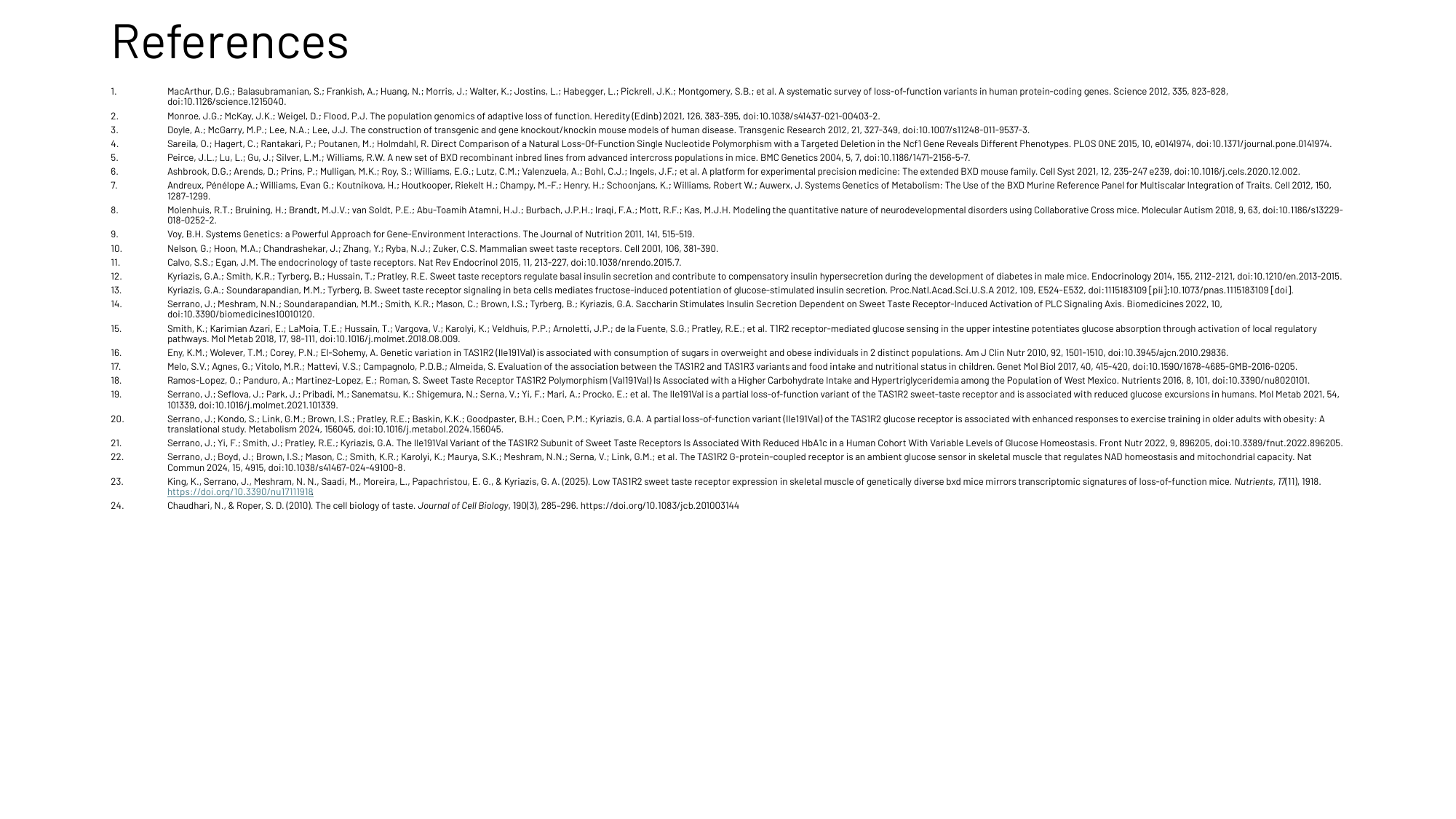

# References
MacArthur, D.G.; Balasubramanian, S.; Frankish, A.; Huang, N.; Morris, J.; Walter, K.; Jostins, L.; Habegger, L.; Pickrell, J.K.; Montgomery, S.B.; et al. A systematic survey of loss-of-function variants in human protein-coding genes. Science 2012, 335, 823-828, doi:10.1126/science.1215040.
Monroe, J.G.; McKay, J.K.; Weigel, D.; Flood, P.J. The population genomics of adaptive loss of function. Heredity (Edinb) 2021, 126, 383-395, doi:10.1038/s41437-021-00403-2.
Doyle, A.; McGarry, M.P.; Lee, N.A.; Lee, J.J. The construction of transgenic and gene knockout/knockin mouse models of human disease. Transgenic Research 2012, 21, 327-349, doi:10.1007/s11248-011-9537-3.
Sareila, O.; Hagert, C.; Rantakari, P.; Poutanen, M.; Holmdahl, R. Direct Comparison of a Natural Loss-Of-Function Single Nucleotide Polymorphism with a Targeted Deletion in the Ncf1 Gene Reveals Different Phenotypes. PLOS ONE 2015, 10, e0141974, doi:10.1371/journal.pone.0141974.
Peirce, J.L.; Lu, L.; Gu, J.; Silver, L.M.; Williams, R.W. A new set of BXD recombinant inbred lines from advanced intercross populations in mice. BMC Genetics 2004, 5, 7, doi:10.1186/1471-2156-5-7.
Ashbrook, D.G.; Arends, D.; Prins, P.; Mulligan, M.K.; Roy, S.; Williams, E.G.; Lutz, C.M.; Valenzuela, A.; Bohl, C.J.; Ingels, J.F.; et al. A platform for experimental precision medicine: The extended BXD mouse family. Cell Syst 2021, 12, 235-247 e239, doi:10.1016/j.cels.2020.12.002.
Andreux, Pénélope A.; Williams, Evan G.; Koutnikova, H.; Houtkooper, Riekelt H.; Champy, M.-F.; Henry, H.; Schoonjans, K.; Williams, Robert W.; Auwerx, J. Systems Genetics of Metabolism: The Use of the BXD Murine Reference Panel for Multiscalar Integration of Traits. Cell 2012, 150, 1287-1299.
Molenhuis, R.T.; Bruining, H.; Brandt, M.J.V.; van Soldt, P.E.; Abu-Toamih Atamni, H.J.; Burbach, J.P.H.; Iraqi, F.A.; Mott, R.F.; Kas, M.J.H. Modeling the quantitative nature of neurodevelopmental disorders using Collaborative Cross mice. Molecular Autism 2018, 9, 63, doi:10.1186/s13229-018-0252-2.
Voy, B.H. Systems Genetics: a Powerful Approach for Gene-Environment Interactions. The Journal of Nutrition 2011, 141, 515-519.
Nelson, G.; Hoon, M.A.; Chandrashekar, J.; Zhang, Y.; Ryba, N.J.; Zuker, C.S. Mammalian sweet taste receptors. Cell 2001, 106, 381-390.
Calvo, S.S.; Egan, J.M. The endocrinology of taste receptors. Nat Rev Endocrinol 2015, 11, 213-227, doi:10.1038/nrendo.2015.7.
Kyriazis, G.A.; Smith, K.R.; Tyrberg, B.; Hussain, T.; Pratley, R.E. Sweet taste receptors regulate basal insulin secretion and contribute to compensatory insulin hypersecretion during the development of diabetes in male mice. Endocrinology 2014, 155, 2112-2121, doi:10.1210/en.2013-2015.
Kyriazis, G.A.; Soundarapandian, M.M.; Tyrberg, B. Sweet taste receptor signaling in beta cells mediates fructose-induced potentiation of glucose-stimulated insulin secretion. Proc.Natl.Acad.Sci.U.S.A 2012, 109, E524-E532, doi:1115183109 [pii];10.1073/pnas.1115183109 [doi].
Serrano, J.; Meshram, N.N.; Soundarapandian, M.M.; Smith, K.R.; Mason, C.; Brown, I.S.; Tyrberg, B.; Kyriazis, G.A. Saccharin Stimulates Insulin Secretion Dependent on Sweet Taste Receptor-Induced Activation of PLC Signaling Axis. Biomedicines 2022, 10, doi:10.3390/biomedicines10010120.
Smith, K.; Karimian Azari, E.; LaMoia, T.E.; Hussain, T.; Vargova, V.; Karolyi, K.; Veldhuis, P.P.; Arnoletti, J.P.; de la Fuente, S.G.; Pratley, R.E.; et al. T1R2 receptor-mediated glucose sensing in the upper intestine potentiates glucose absorption through activation of local regulatory pathways. Mol Metab 2018, 17, 98-111, doi:10.1016/j.molmet.2018.08.009.
Eny, K.M.; Wolever, T.M.; Corey, P.N.; El-Sohemy, A. Genetic variation in TAS1R2 (Ile191Val) is associated with consumption of sugars in overweight and obese individuals in 2 distinct populations. Am J Clin Nutr 2010, 92, 1501-1510, doi:10.3945/ajcn.2010.29836.
Melo, S.V.; Agnes, G.; Vitolo, M.R.; Mattevi, V.S.; Campagnolo, P.D.B.; Almeida, S. Evaluation of the association between the TAS1R2 and TAS1R3 variants and food intake and nutritional status in children. Genet Mol Biol 2017, 40, 415-420, doi:10.1590/1678-4685-GMB-2016-0205.
Ramos-Lopez, O.; Panduro, A.; Martinez-Lopez, E.; Roman, S. Sweet Taste Receptor TAS1R2 Polymorphism (Val191Val) Is Associated with a Higher Carbohydrate Intake and Hypertriglyceridemia among the Population of West Mexico. Nutrients 2016, 8, 101, doi:10.3390/nu8020101.
Serrano, J.; Seflova, J.; Park, J.; Pribadi, M.; Sanematsu, K.; Shigemura, N.; Serna, V.; Yi, F.; Mari, A.; Procko, E.; et al. The Ile191Val is a partial loss-of-function variant of the TAS1R2 sweet-taste receptor and is associated with reduced glucose excursions in humans. Mol Metab 2021, 54, 101339, doi:10.1016/j.molmet.2021.101339.
Serrano, J.; Kondo, S.; Link, G.M.; Brown, I.S.; Pratley, R.E.; Baskin, K.K.; Goodpaster, B.H.; Coen, P.M.; Kyriazis, G.A. A partial loss-of-function variant (Ile191Val) of the TAS1R2 glucose receptor is associated with enhanced responses to exercise training in older adults with obesity: A translational study. Metabolism 2024, 156045, doi:10.1016/j.metabol.2024.156045.
Serrano, J.; Yi, F.; Smith, J.; Pratley, R.E.; Kyriazis, G.A. The Ile191Val Variant of the TAS1R2 Subunit of Sweet Taste Receptors Is Associated With Reduced HbA1c in a Human Cohort With Variable Levels of Glucose Homeostasis. Front Nutr 2022, 9, 896205, doi:10.3389/fnut.2022.896205.
Serrano, J.; Boyd, J.; Brown, I.S.; Mason, C.; Smith, K.R.; Karolyi, K.; Maurya, S.K.; Meshram, N.N.; Serna, V.; Link, G.M.; et al. The TAS1R2 G-protein-coupled receptor is an ambient glucose sensor in skeletal muscle that regulates NAD homeostasis and mitochondrial capacity. Nat Commun 2024, 15, 4915, doi:10.1038/s41467-024-49100-8.
King, K., Serrano, J., Meshram, N. N., Saadi, M., Moreira, L., Papachristou, E. G., & Kyriazis, G. A. (2025). Low TAS1R2 sweet taste receptor expression in skeletal muscle of genetically diverse bxd mice mirrors transcriptomic signatures of loss-of-function mice. Nutrients, 17(11), 1918. https://doi.org/10.3390/nu17111918.
Chaudhari, N., & Roper, S. D. (2010). The cell biology of taste. Journal of Cell Biology, 190(3), 285–296. https://doi.org/10.1083/jcb.201003144